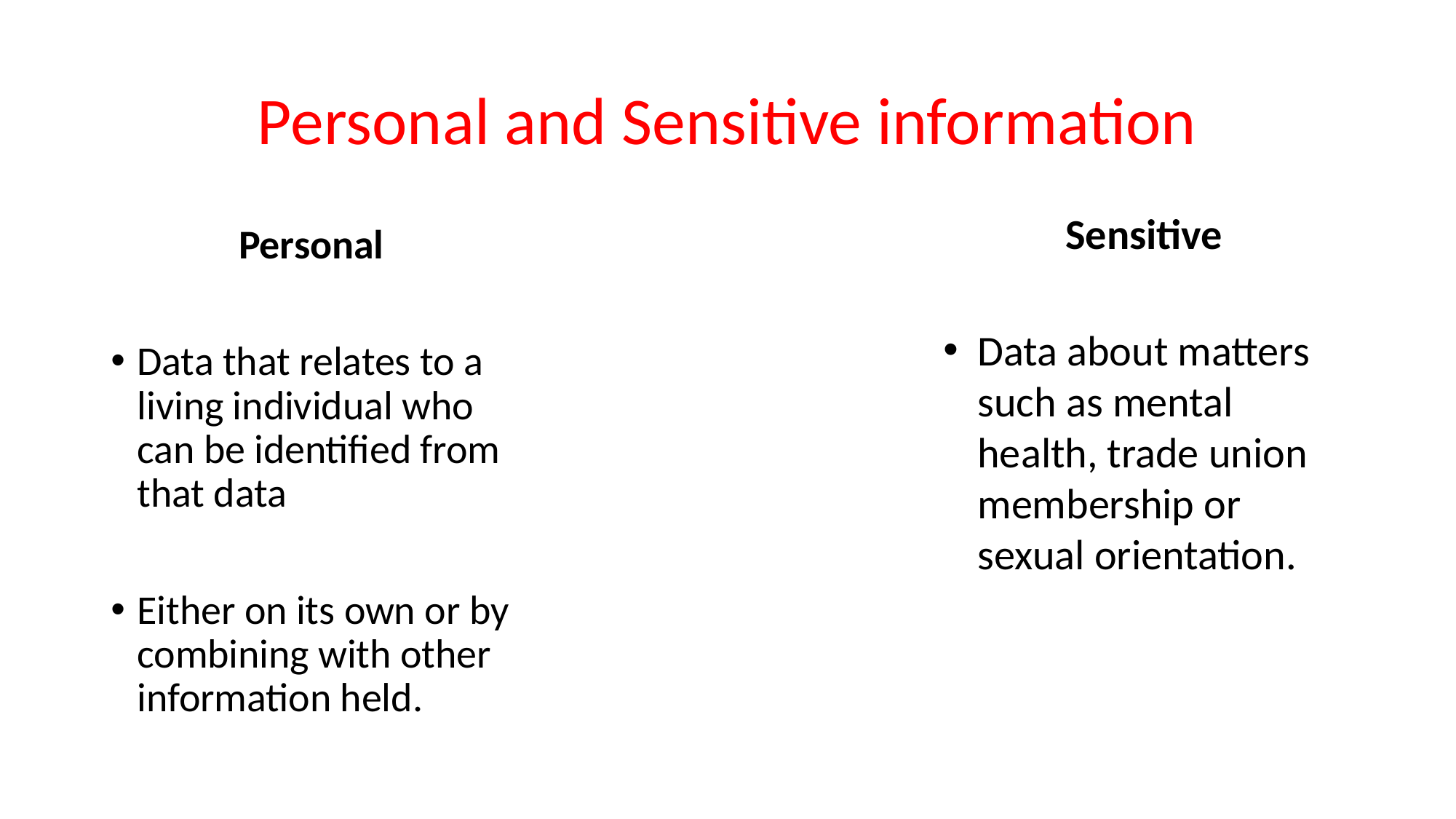

# Personal and Sensitive information
Sensitive

Data about matters such as mental health, trade union membership or sexual orientation.
Personal

Data that relates to a living individual who can be identified from that data

Either on its own or by combining with other information held.